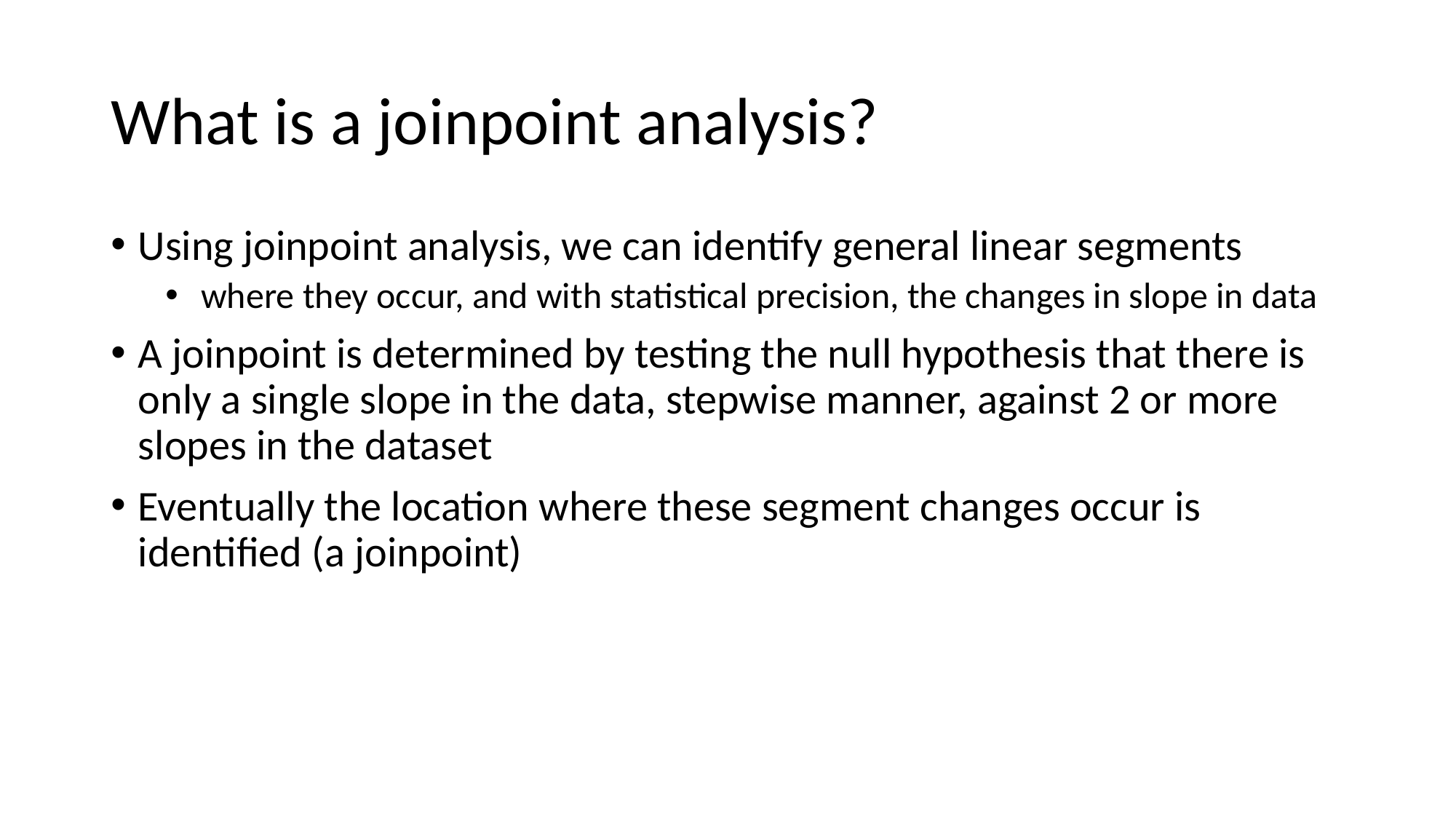

# What is a joinpoint analysis?
Using joinpoint analysis, we can identify general linear segments
 where they occur, and with statistical precision, the changes in slope in data
A joinpoint is determined by testing the null hypothesis that there is only a single slope in the data, stepwise manner, against 2 or more slopes in the dataset
Eventually the location where these segment changes occur is identified (a joinpoint)